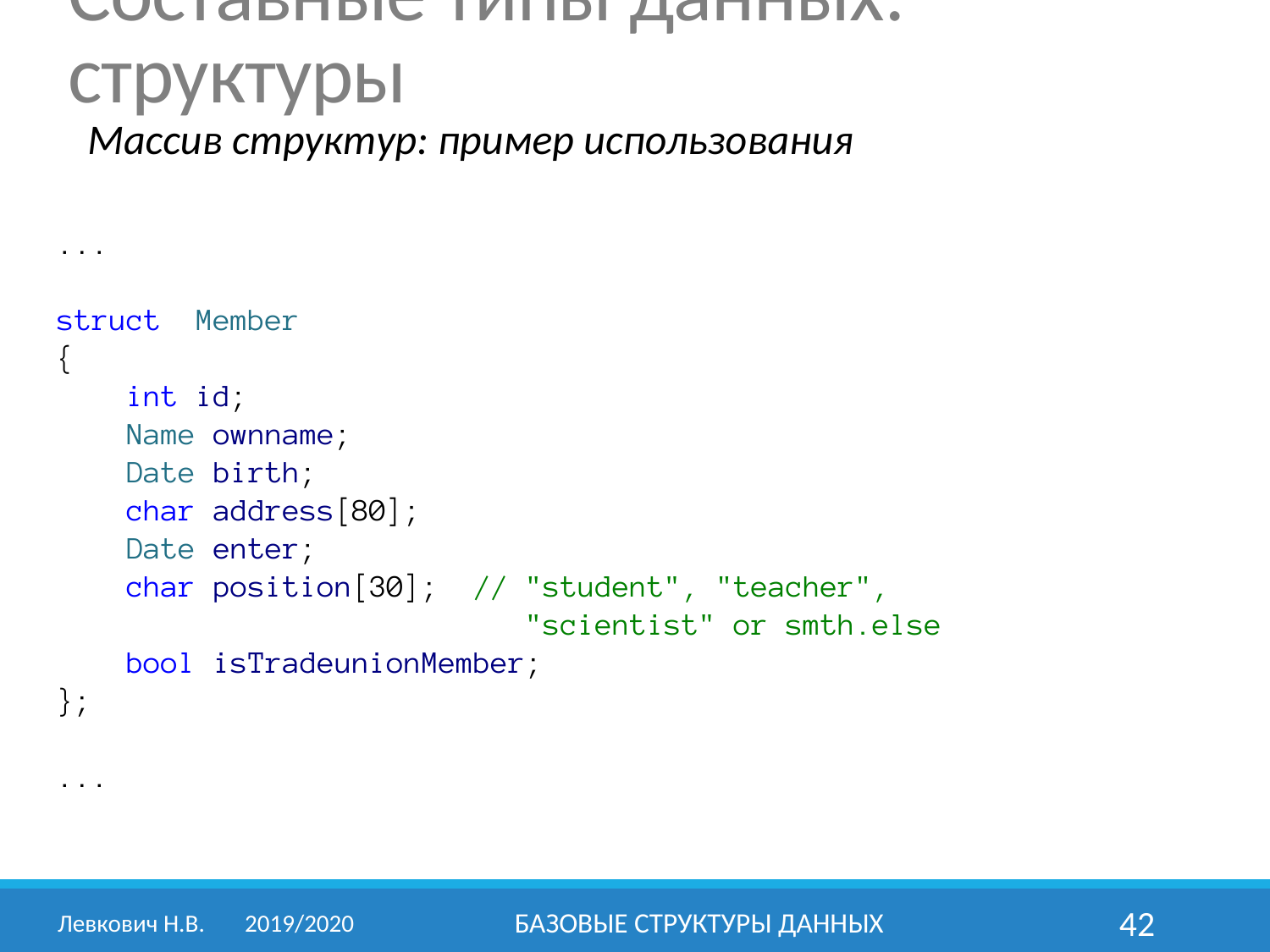

Составные типы данных: структуры
Массив структур: пример использования
...

struct  Member
{
    int id;
    Name ownname;
    Date birth;
    char address[80];
    Date enter;
    char position[30];  // "student", "teacher",
                           "scientist" or smth.else
    bool isTradeunionMember;
};

...
Левкович Н.В.	2019/2020
Базовые структуры данных
42